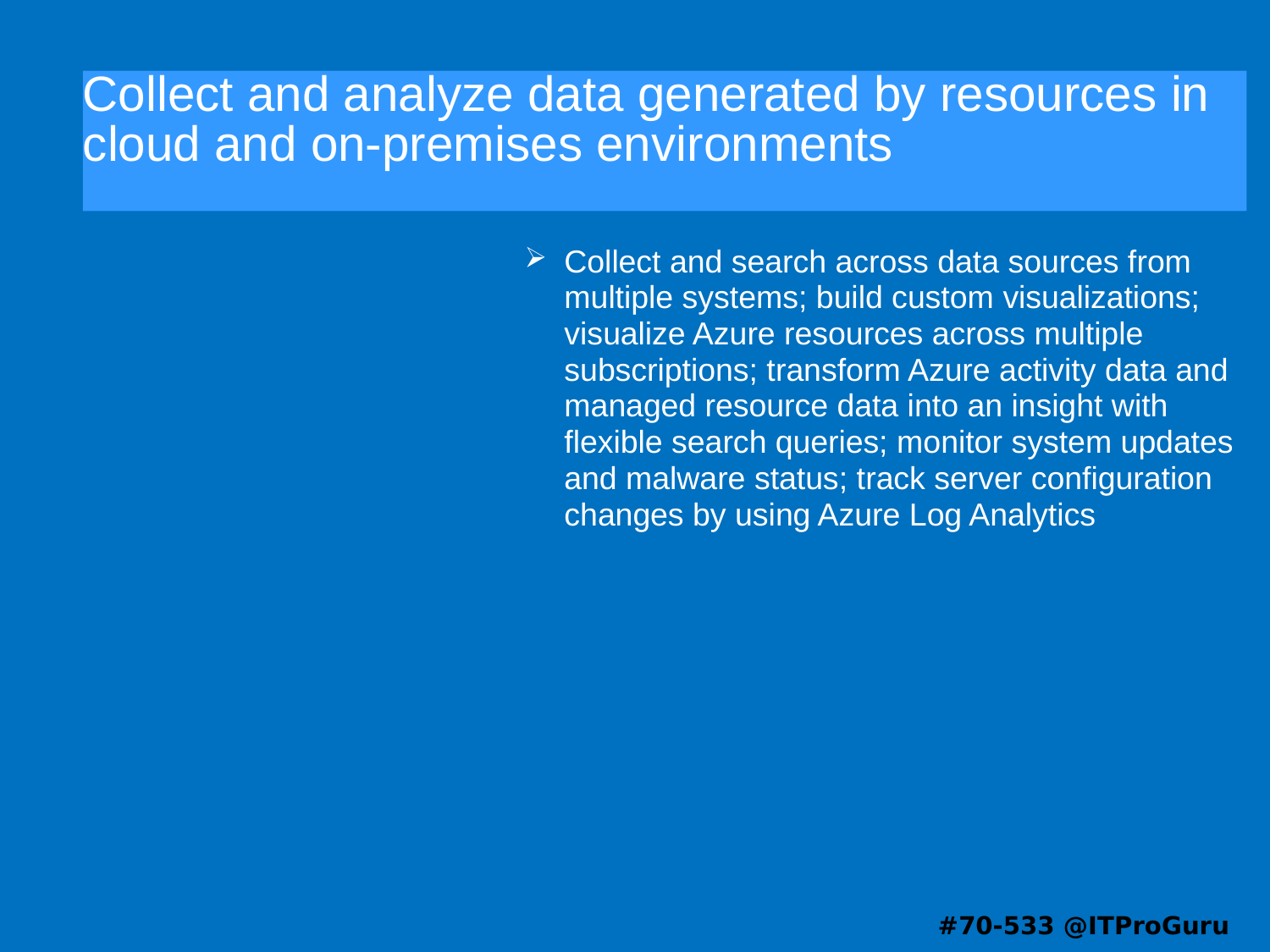

# Collect and analyze data generated by resources in cloud and on-premises environments
Collect and search across data sources from multiple systems; build custom visualizations; visualize Azure resources across multiple subscriptions; transform Azure activity data and managed resource data into an insight with flexible search queries; monitor system updates and malware status; track server configuration changes by using Azure Log Analytics